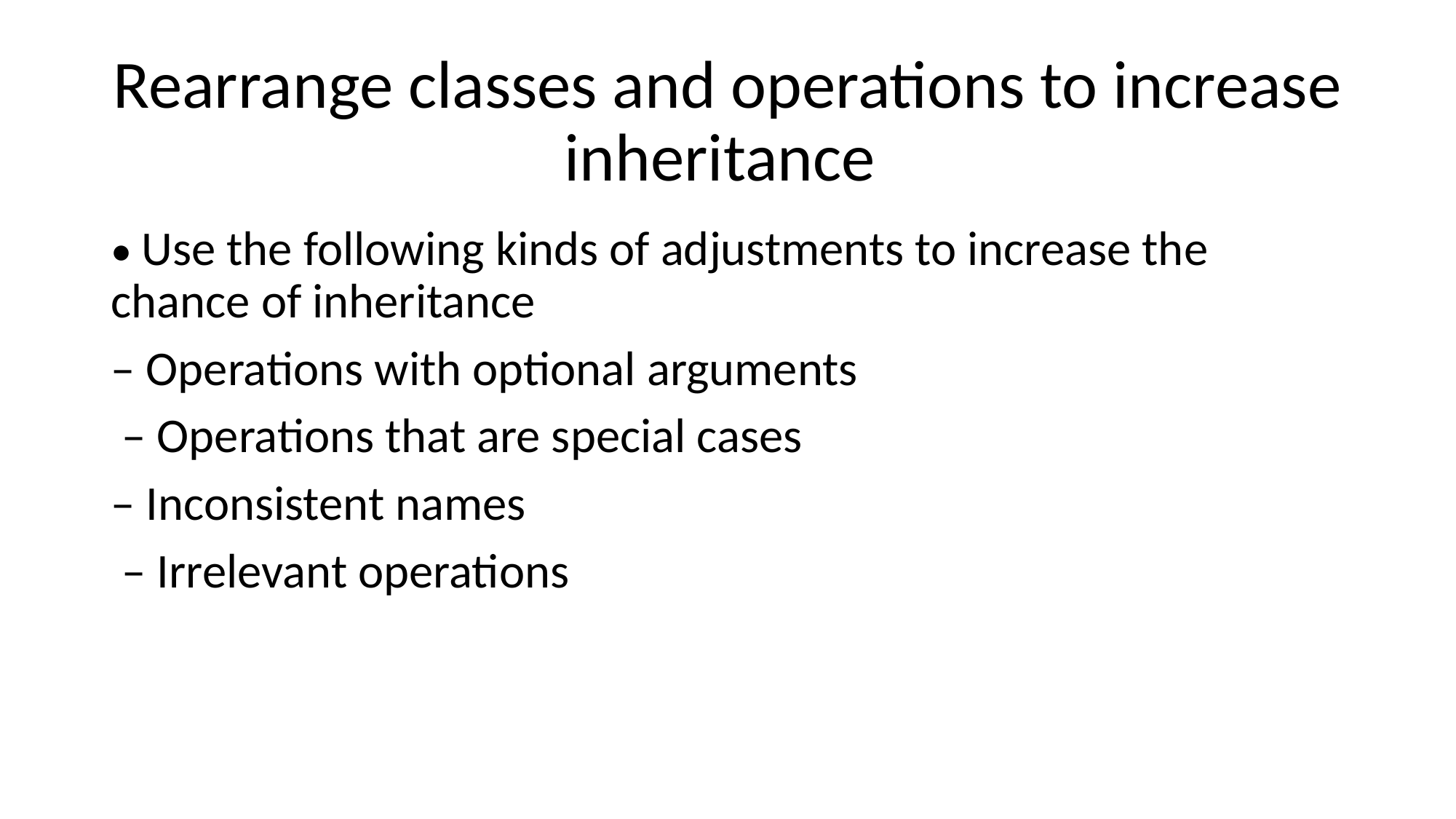

# Rearrange classes and operations to increase inheritance
• Use the following kinds of adjustments to increase the chance of inheritance
– Operations with optional arguments
 – Operations that are special cases
– Inconsistent names
 – Irrelevant operations